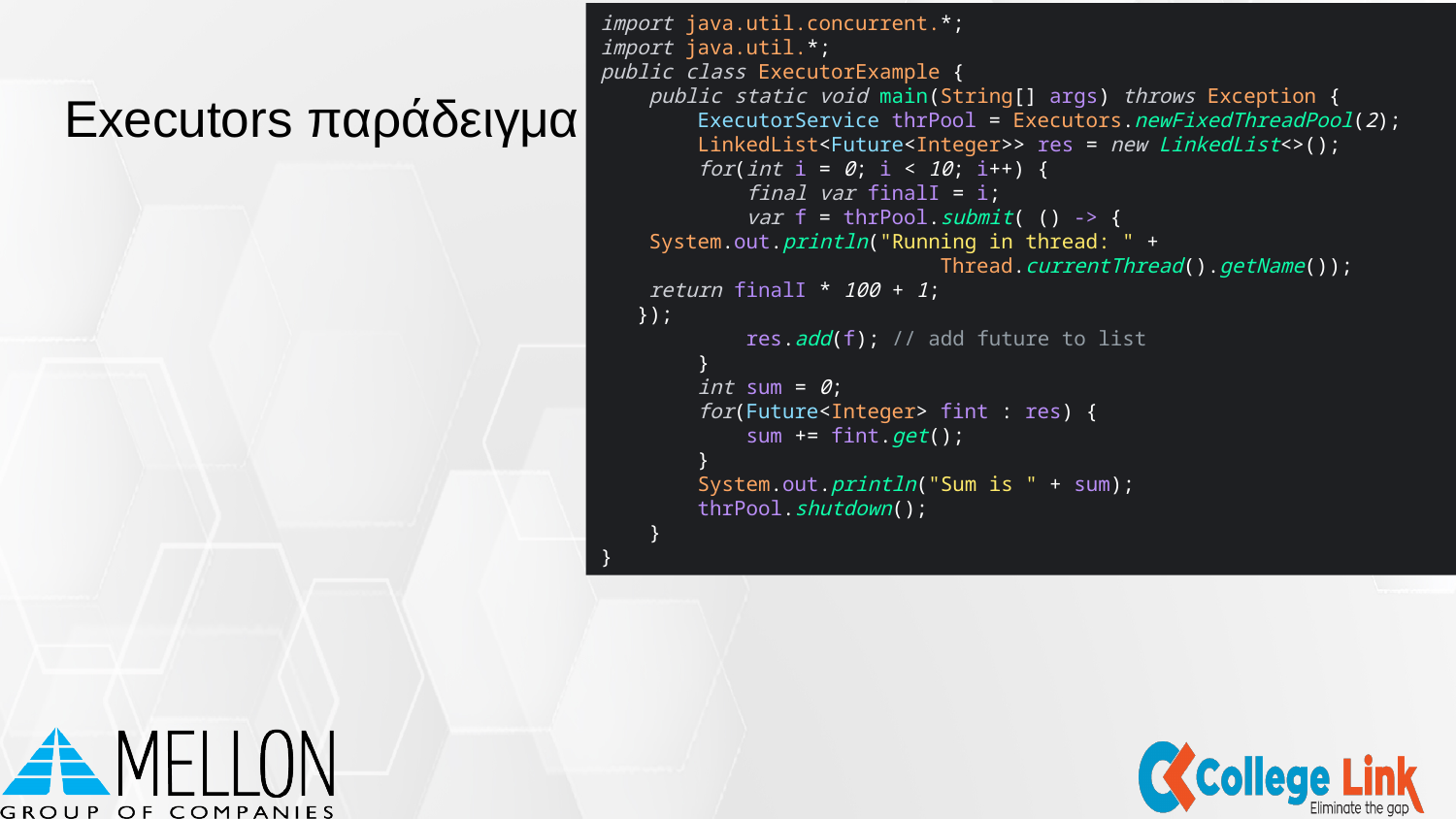

import java.util.concurrent.*;
import java.util.*;
public class ExecutorExample {
    public static void main(String[] args) throws Exception {
        ExecutorService thrPool = Executors.newFixedThreadPool(2);
        LinkedList<Future<Integer>> res = new LinkedList<>();
        for(int i = 0; i < 10; i++) {
            final var finalI = i;
            var f = thrPool.submit( () -> {
    System.out.println("Running in thread: " +
                            Thread.currentThread().getName());
    return finalI * 100 + 1;
   });
            res.add(f); // add future to list
        }
        int sum = 0;
        for(Future<Integer> fint : res) {
            sum += fint.get();
        }
        System.out.println("Sum is " + sum);
        thrPool.shutdown();
    }
}
# Executors παράδειγμα